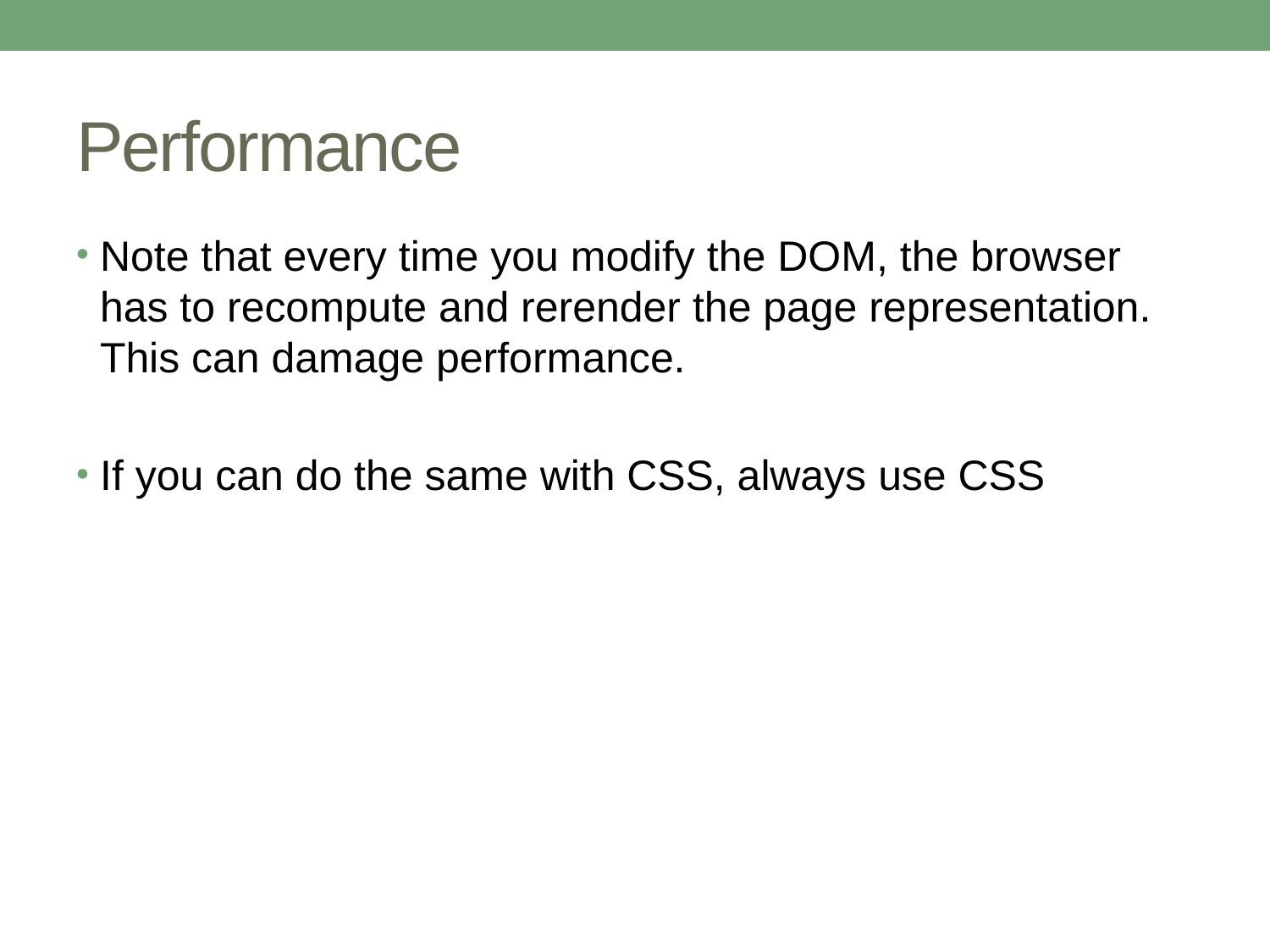

# Performance
Note that every time you modify the DOM, the browser has to recompute and rerender the page representation. This can damage performance.

If you can do the same with CSS, always use CSS